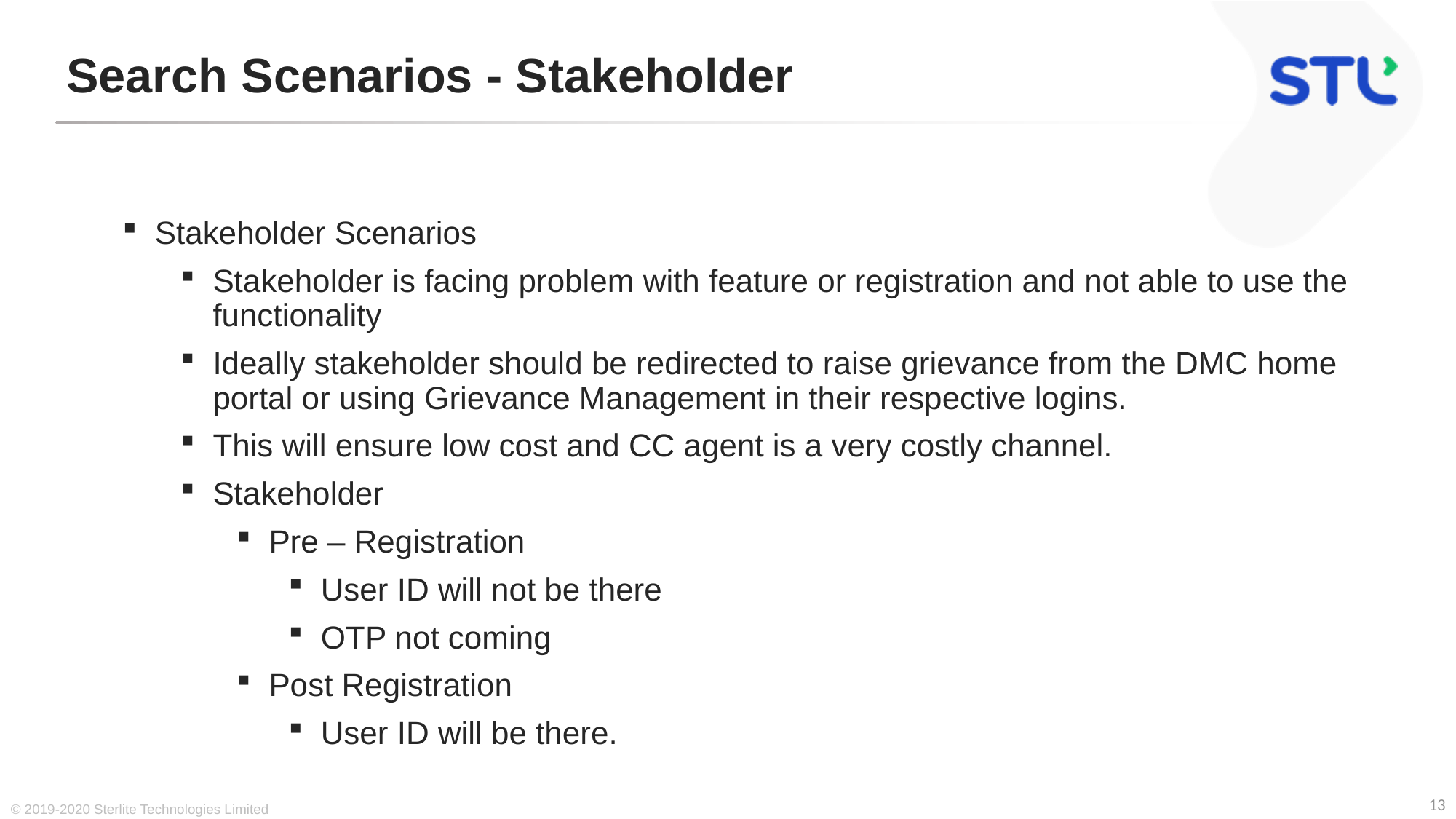

# Search Scenarios - Stakeholder

Stakeholder Scenarios
Stakeholder is facing problem with feature or registration and not able to use the functionality
Ideally stakeholder should be redirected to raise grievance from the DMC home portal or using Grievance Management in their respective logins.
This will ensure low cost and CC agent is a very costly channel.
Stakeholder
Pre – Registration
User ID will not be there
OTP not coming
Post Registration
User ID will be there.

© 2019-2020 Sterlite Technologies Limited
13